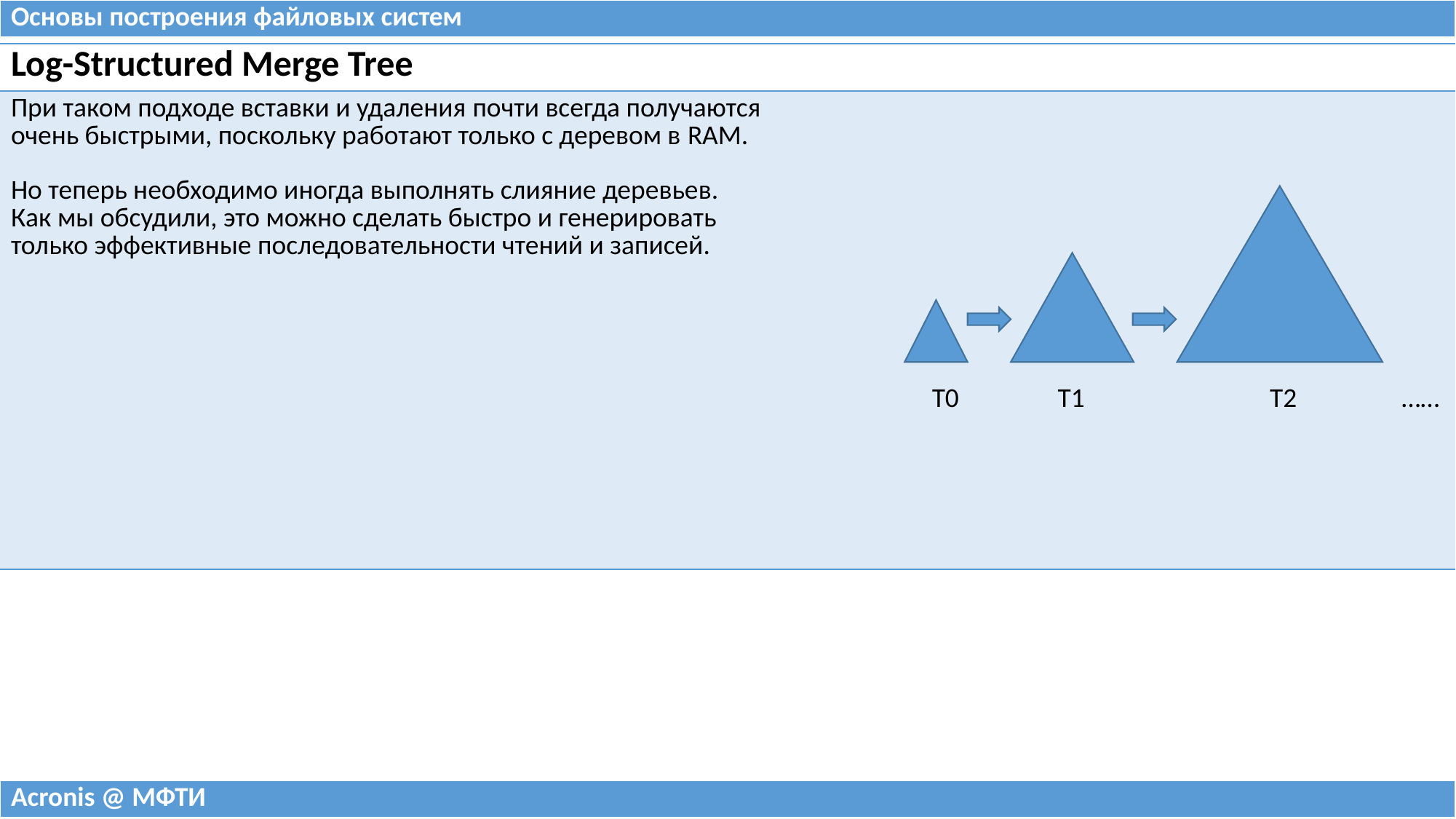

| Основы построения файловых систем |
| --- |
| Log-Structured Merge Tree |
| --- |
| При таком подходе вставки и удаления почти всегда получаются очень быстрыми, поскольку работают только с деревом в RAM. Но теперь необходимо иногда выполнять слияние деревьев. Как мы обсудили, это можно сделать быстро и генерировать только эффективные последовательности чтений и записей. |

T0                T1                              T2                 ……
| Acronis @ МФТИ |
| --- |